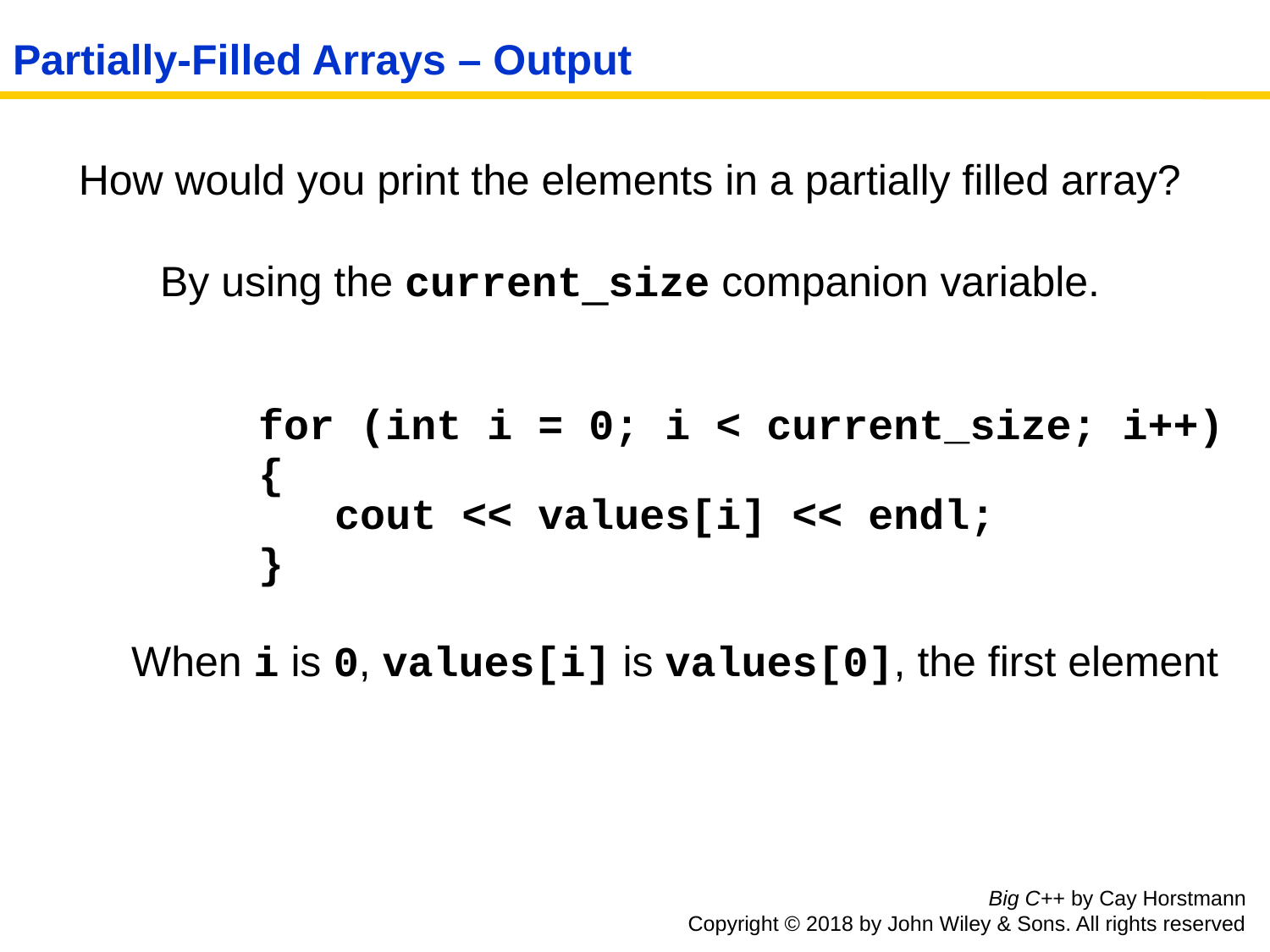

# Partially-Filled Arrays – Output

How would you print the elements in a partially filled array?

By using the current_size companion variable.

for (int i = 0; i < current_size; i++)
{
   cout << values[i] << endl;
}

When i is 0, values[i] is values[0], the first element
Big C++ by Cay Horstmann
Copyright © 2018 by John Wiley & Sons. All rights reserved